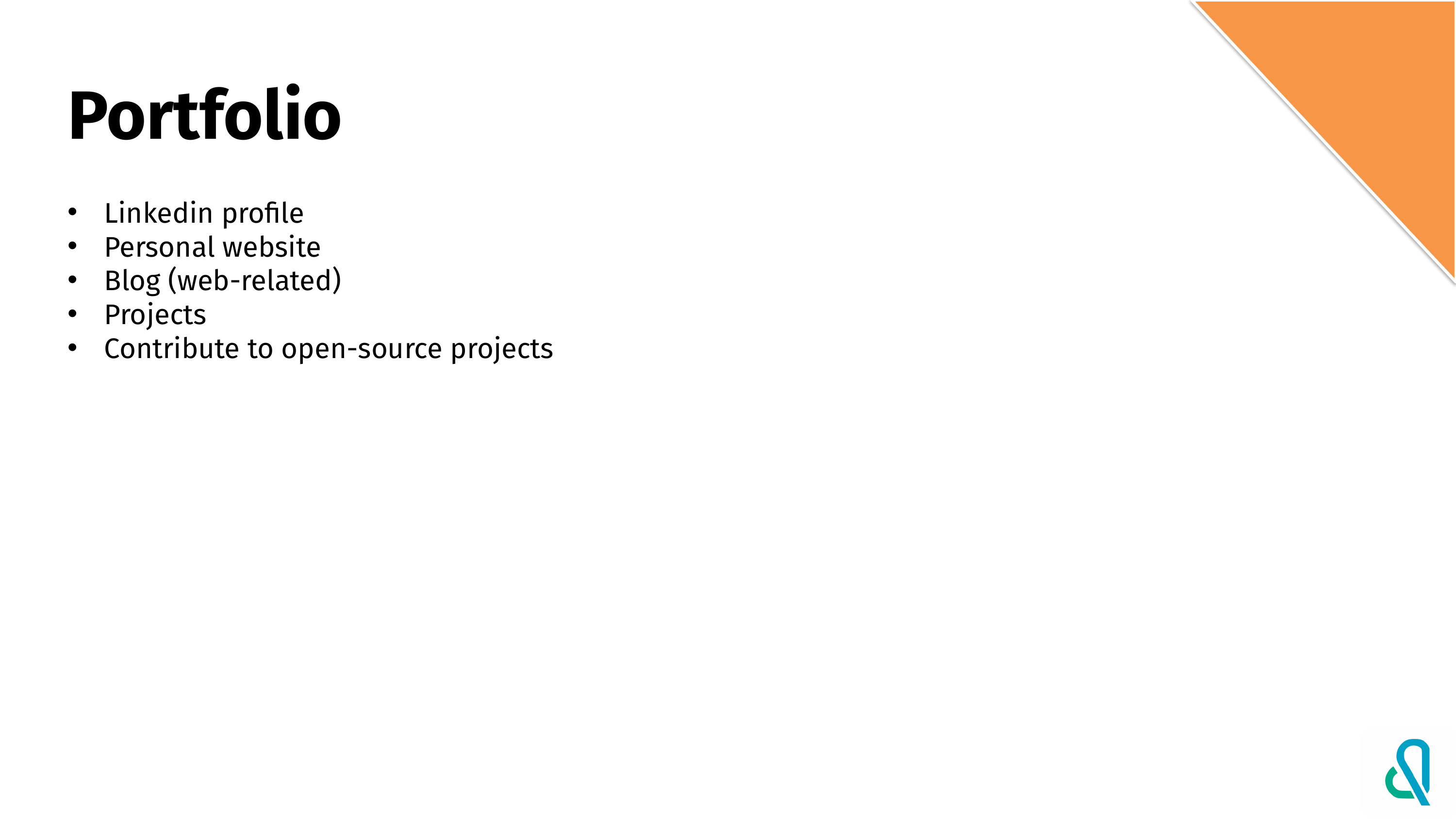

# Portfolio
Linkedin profile
Personal website
Blog (web-related)
Projects
Contribute to open-source projects